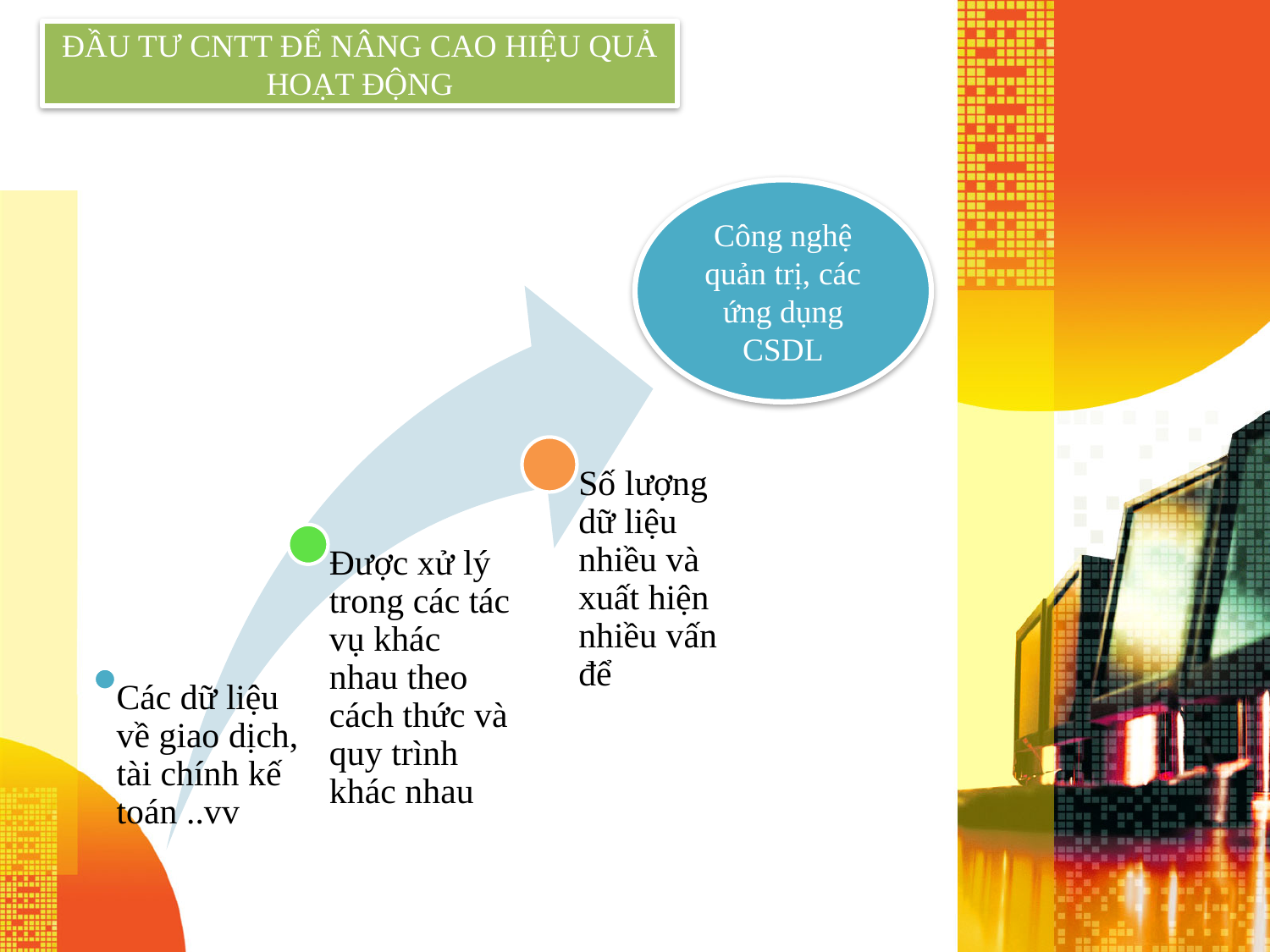

ĐẦU TƯ CNTT ĐỂ NÂNG CAO HIỆU QUẢ HOẠT ĐỘNG
Công nghệ quản trị, các ứng dụng CSDL
Các dữ liệu về giao dịch, tài chính kế toán ..vv
Được xử lý trong các tác vụ khác nhau theo cách thức và quy trình khác nhau
Số lượng dữ liệu nhiều và xuất hiện nhiều vấn để